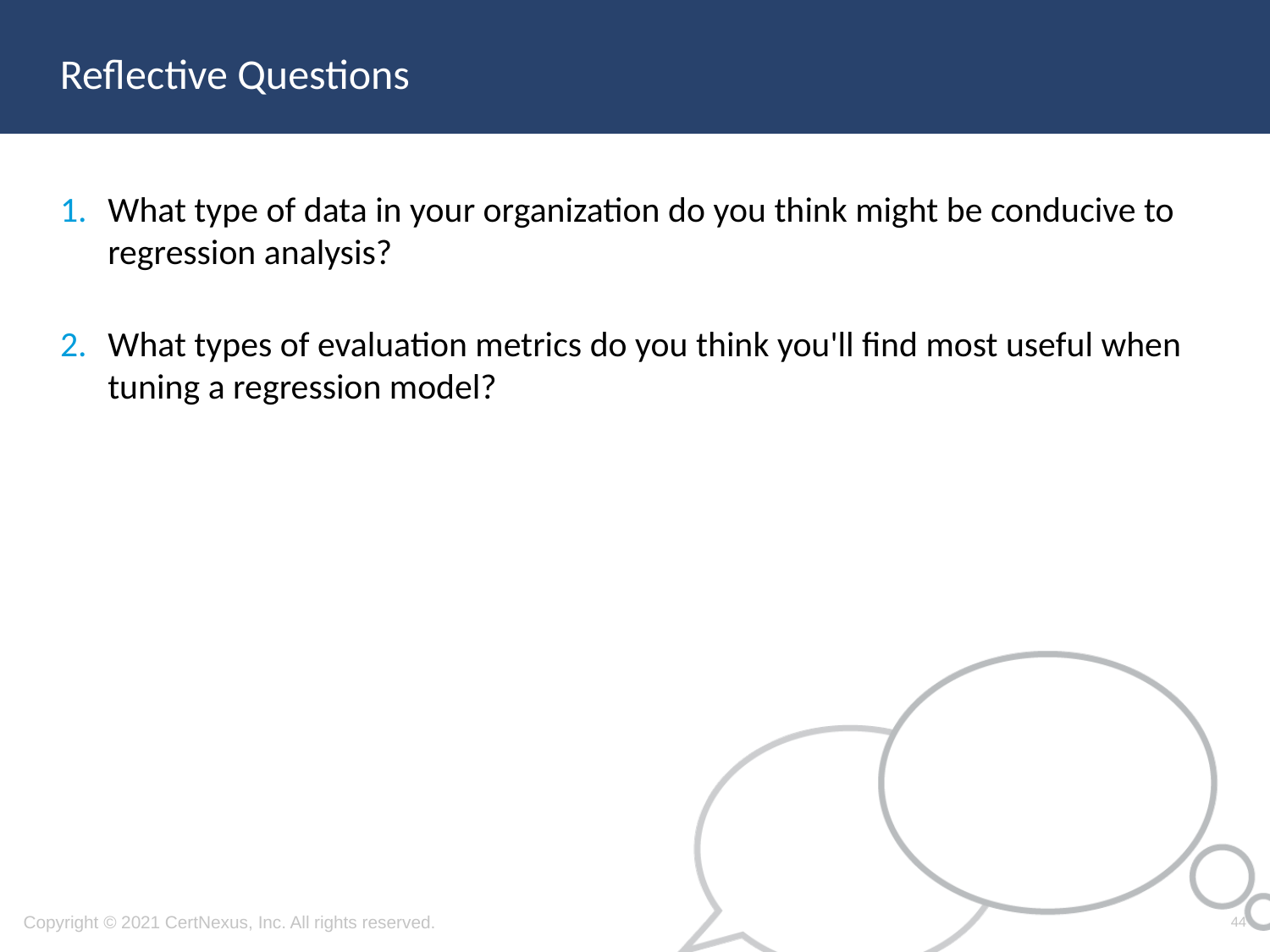

What type of data in your organization do you think might be conducive to regression analysis?
What types of evaluation metrics do you think you'll find most useful when tuning a regression model?
44